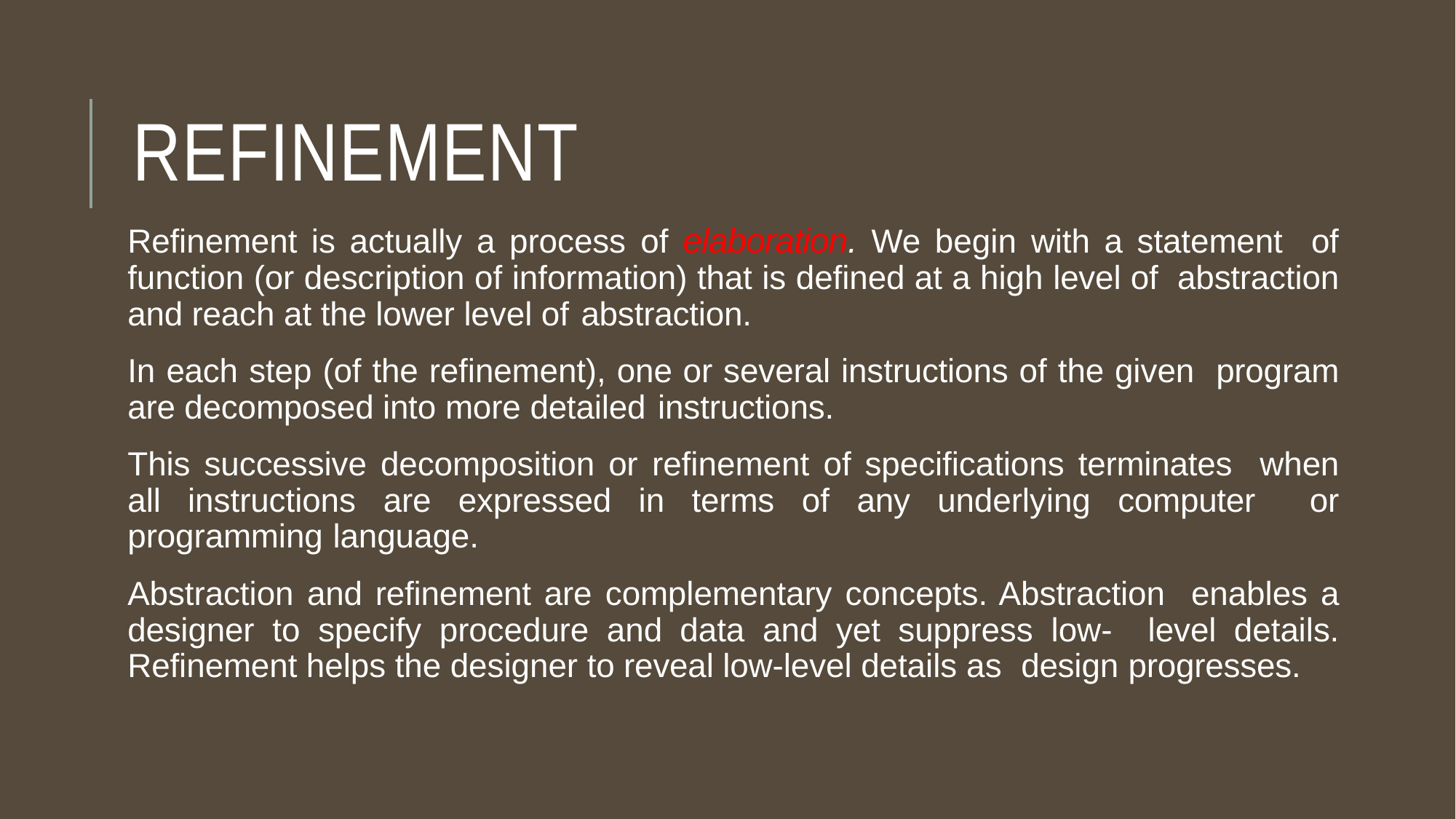

# REFINEMENT
Refinement is actually a process of elaboration. We begin with a statement  of function (or description of information) that is defined at a high level of  abstraction and reach at the lower level of abstraction.
In each step (of the refinement), one or several instructions of the given  program are decomposed into more detailed instructions.
This successive decomposition or refinement of specifications terminates  when all instructions are expressed in terms of any underlying computer  or programming language.
Abstraction and refinement are complementary concepts. Abstraction  enables a designer to specify procedure and data and yet suppress low-  level details. Refinement helps the designer to reveal low-level details as  design progresses.